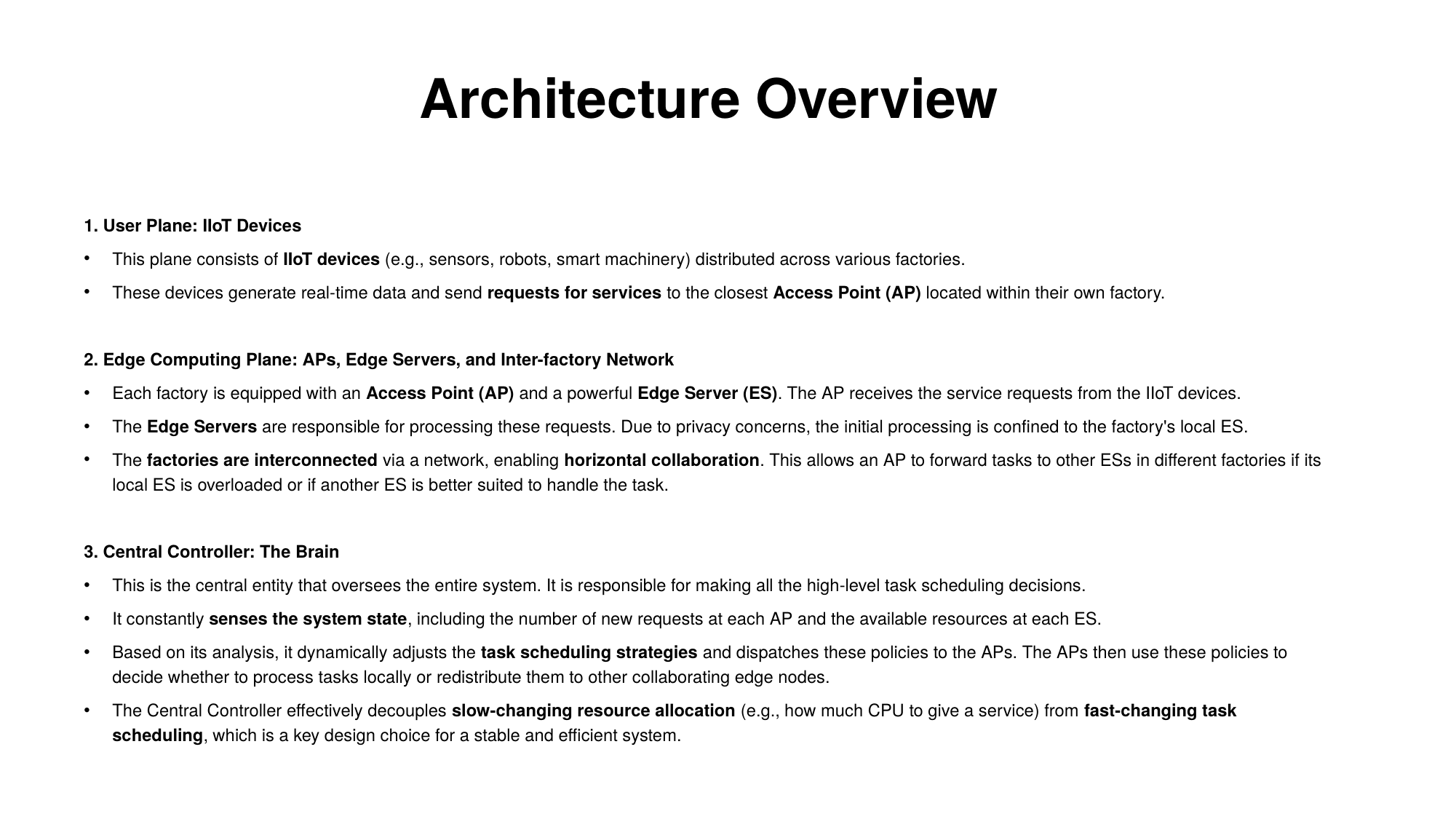

# Architecture Overview
1. User Plane: IIoT Devices
This plane consists of IIoT devices (e.g., sensors, robots, smart machinery) distributed across various factories.
These devices generate real-time data and send requests for services to the closest Access Point (AP) located within their own factory.

2. Edge Computing Plane: APs, Edge Servers, and Inter-factory Network
Each factory is equipped with an Access Point (AP) and a powerful Edge Server (ES). The AP receives the service requests from the IIoT devices.
The Edge Servers are responsible for processing these requests. Due to privacy concerns, the initial processing is confined to the factory's local ES.
The factories are interconnected via a network, enabling horizontal collaboration. This allows an AP to forward tasks to other ESs in different factories if its local ES is overloaded or if another ES is better suited to handle the task.

3. Central Controller: The Brain
This is the central entity that oversees the entire system. It is responsible for making all the high-level task scheduling decisions.
It constantly senses the system state, including the number of new requests at each AP and the available resources at each ES.
Based on its analysis, it dynamically adjusts the task scheduling strategies and dispatches these policies to the APs. The APs then use these policies to decide whether to process tasks locally or redistribute them to other collaborating edge nodes.
The Central Controller effectively decouples slow-changing resource allocation (e.g., how much CPU to give a service) from fast-changing task scheduling, which is a key design choice for a stable and efficient system.